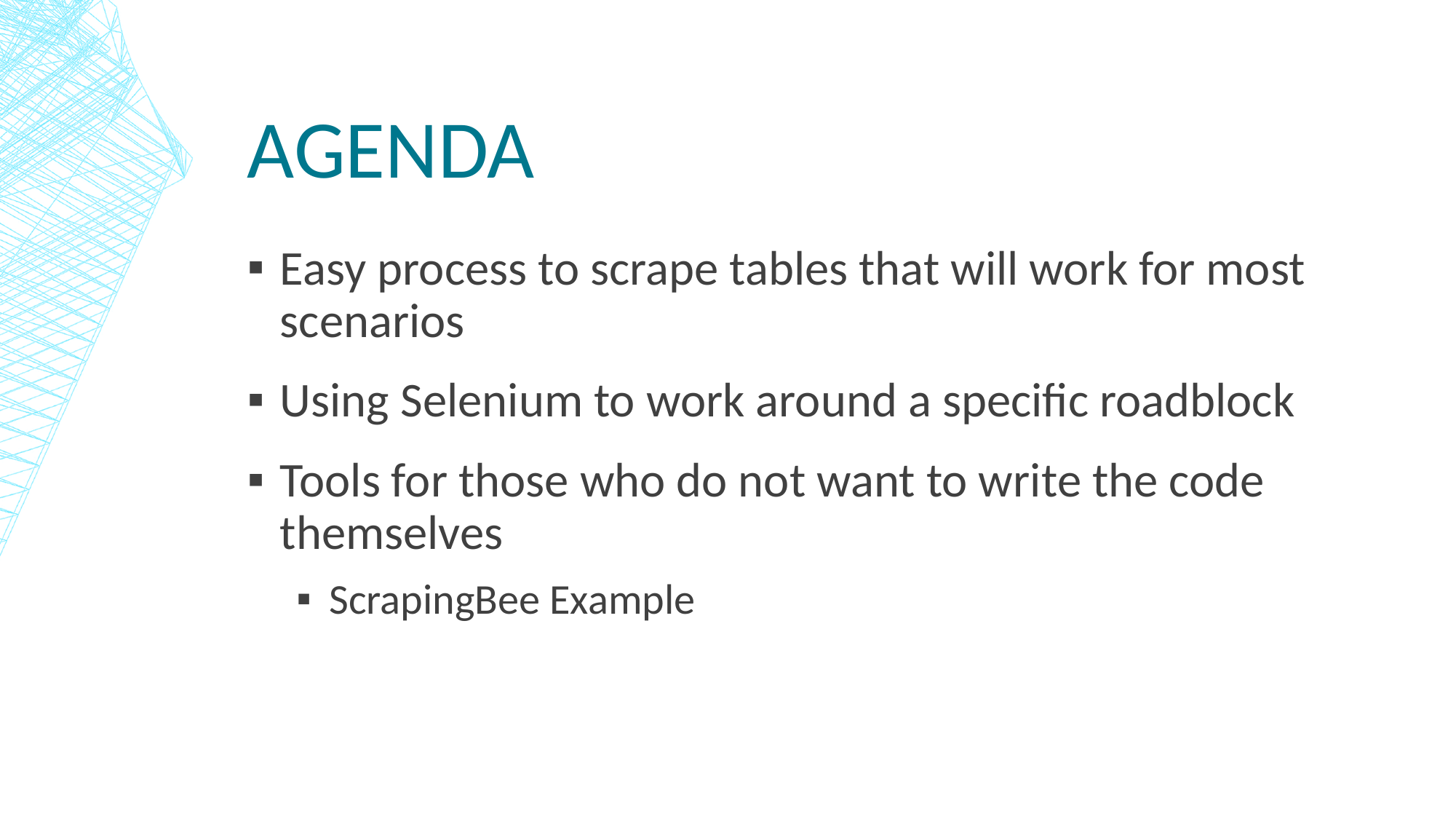

# Agenda
Easy process to scrape tables that will work for most scenarios
Using Selenium to work around a specific roadblock
Tools for those who do not want to write the code themselves
ScrapingBee Example